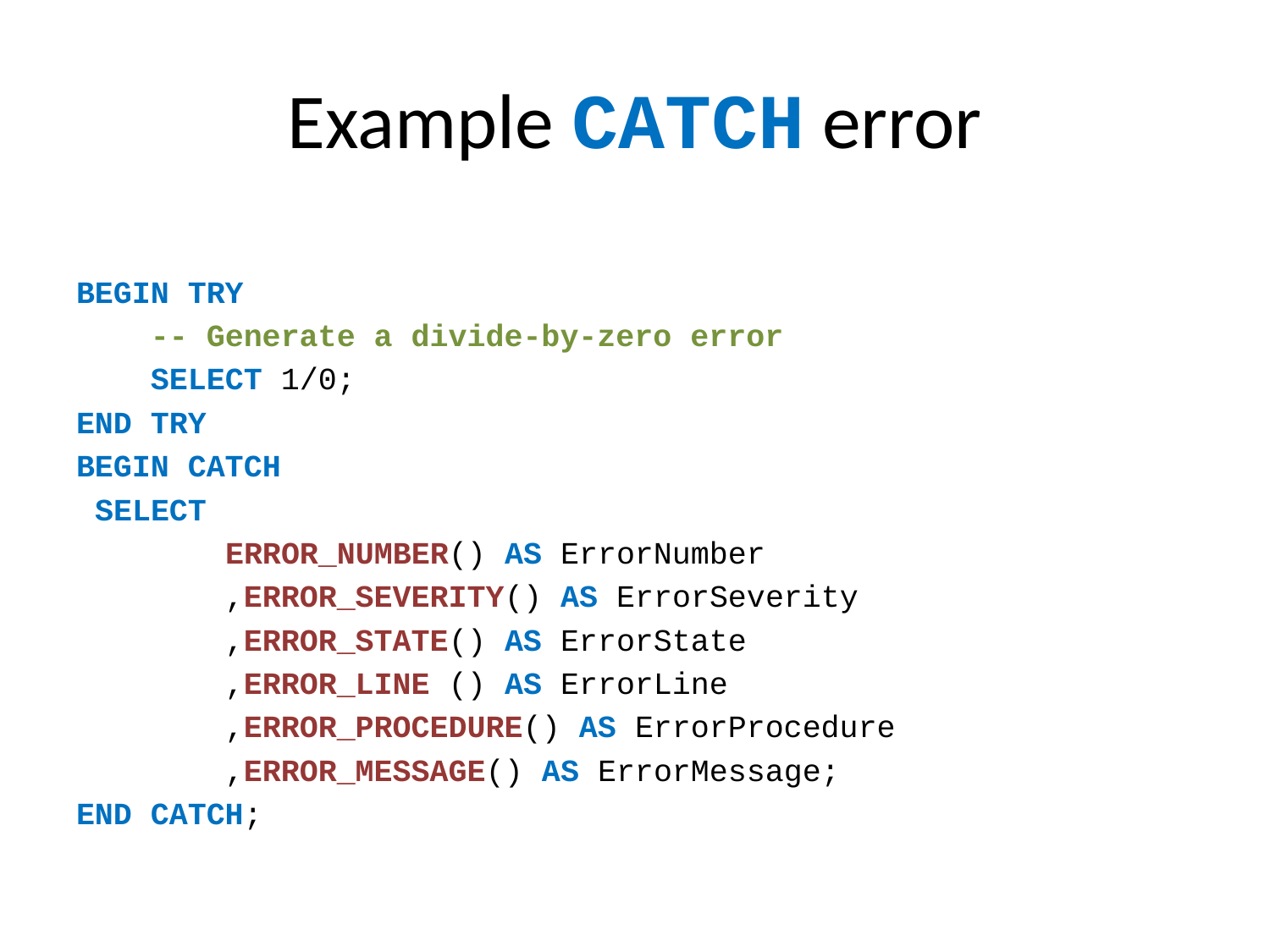

# Example CATCH error

BEGIN TRY
    -- Generate a divide-by-zero error
    SELECT 1/0;
END TRY
BEGIN CATCH
 SELECT
        ERROR_NUMBER() AS ErrorNumber
        ,ERROR_SEVERITY() AS ErrorSeverity
        ,ERROR_STATE() AS ErrorState
        ,ERROR_LINE () AS ErrorLine
        ,ERROR_PROCEDURE() AS ErrorProcedure
        ,ERROR_MESSAGE() AS ErrorMessage;
END CATCH;